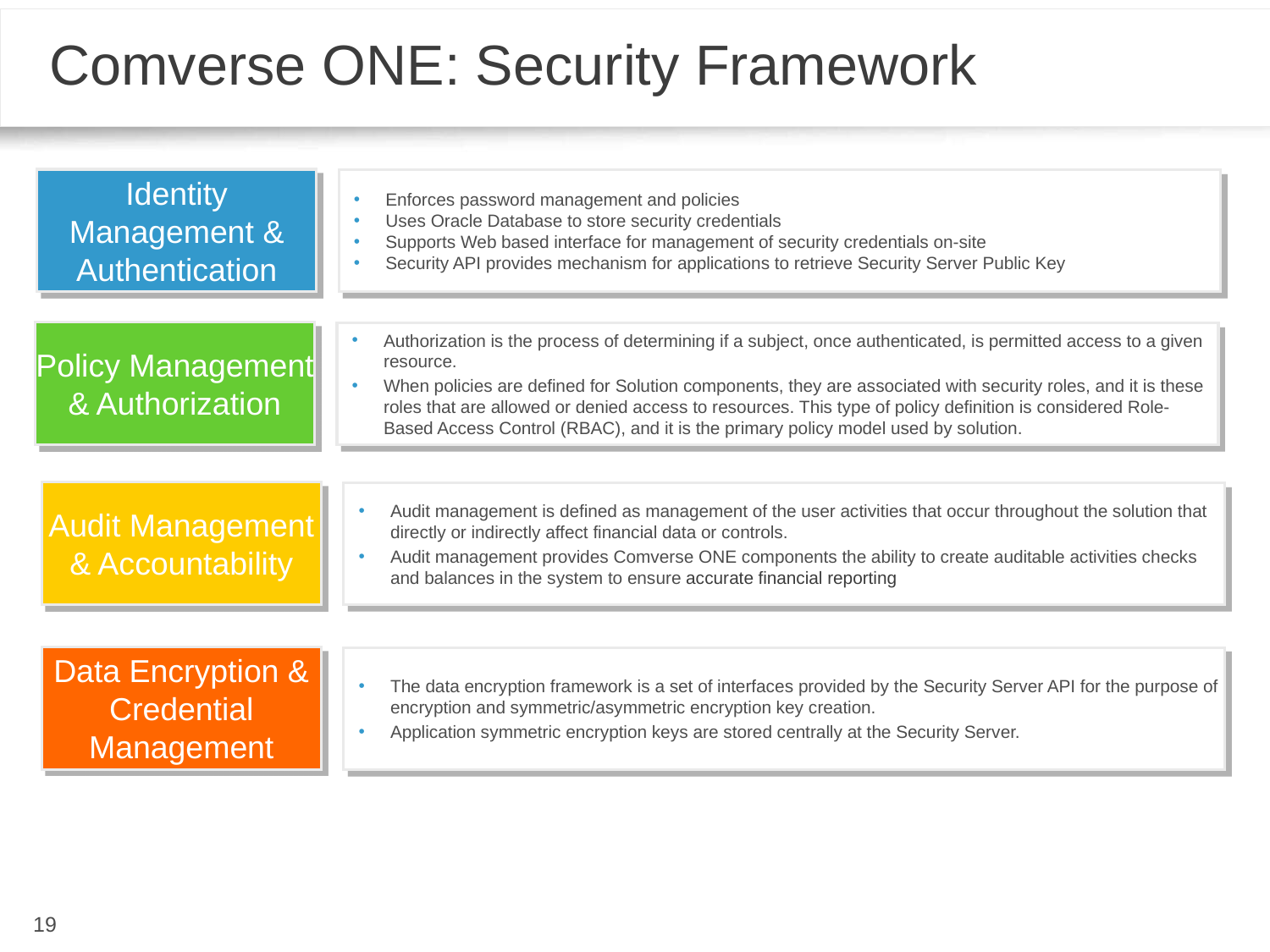

# Comverse ONE: Security Framework
Identity Management & Authentication
Enforces password management and policies
Uses Oracle Database to store security credentials
Supports Web based interface for management of security credentials on-site
Security API provides mechanism for applications to retrieve Security Server Public Key
Policy Management & Authorization
Authorization is the process of determining if a subject, once authenticated, is permitted access to a given resource.
When policies are defined for Solution components, they are associated with security roles, and it is these roles that are allowed or denied access to resources. This type of policy definition is considered Role-Based Access Control (RBAC), and it is the primary policy model used by solution.
Audit Management & Accountability
Audit management is defined as management of the user activities that occur throughout the solution that directly or indirectly affect financial data or controls.
Audit management provides Comverse ONE components the ability to create auditable activities checks and balances in the system to ensure accurate financial reporting
Data Encryption & Credential Management
The data encryption framework is a set of interfaces provided by the Security Server API for the purpose of encryption and symmetric/asymmetric encryption key creation.
Application symmetric encryption keys are stored centrally at the Security Server.
19